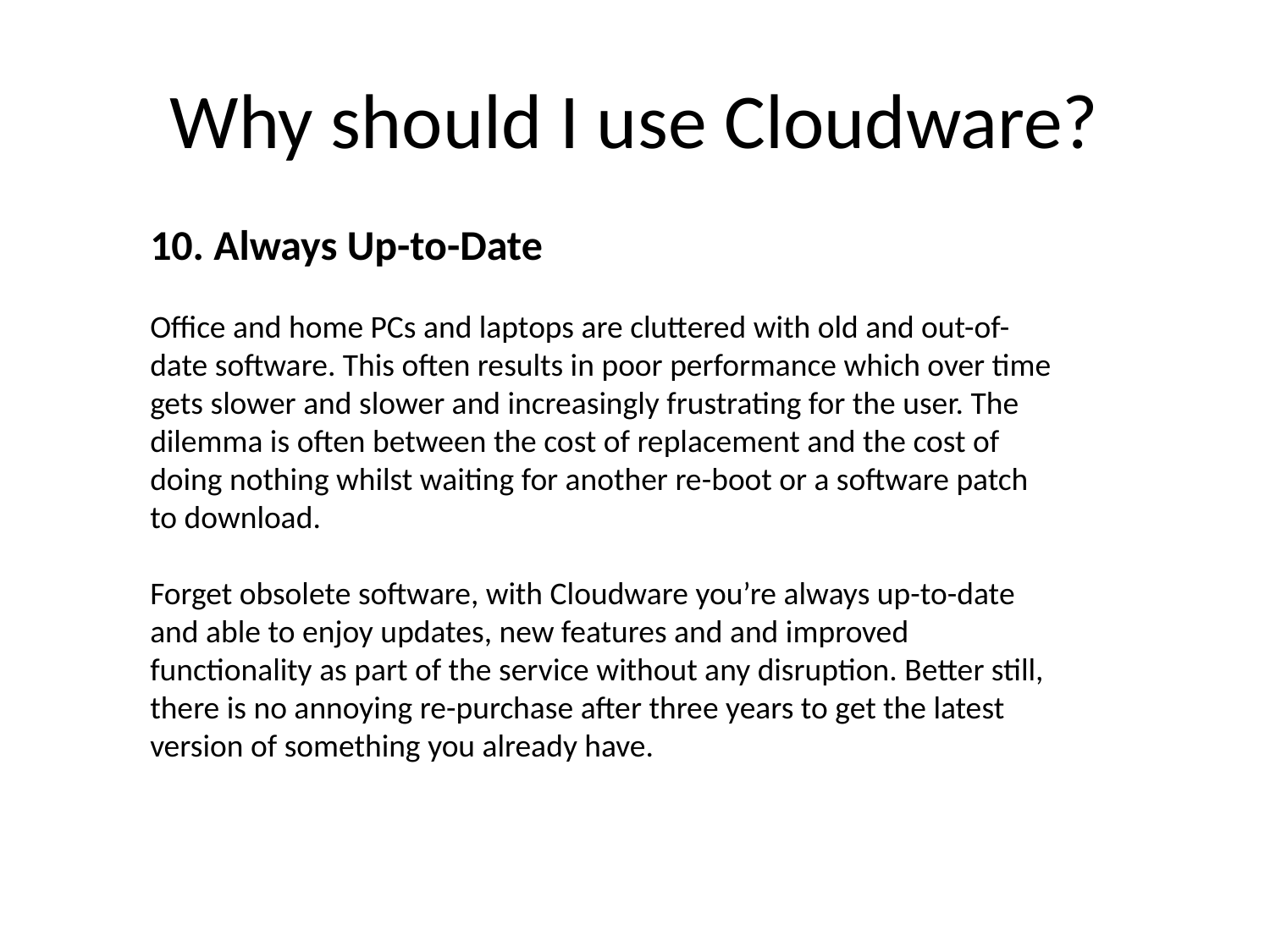

# Why should I use Cloudware?
10. Always Up-to-Date

Office and home PCs and laptops are cluttered with old and out-of-date software. This often results in poor performance which over time gets slower and slower and increasingly frustrating for the user. The dilemma is often between the cost of replacement and the cost of doing nothing whilst waiting for another re-boot or a software patch to download.

Forget obsolete software, with Cloudware you’re always up-to-date and able to enjoy updates, new features and and improved functionality as part of the service without any disruption. Better still, there is no annoying re-purchase after three years to get the latest version of something you already have.